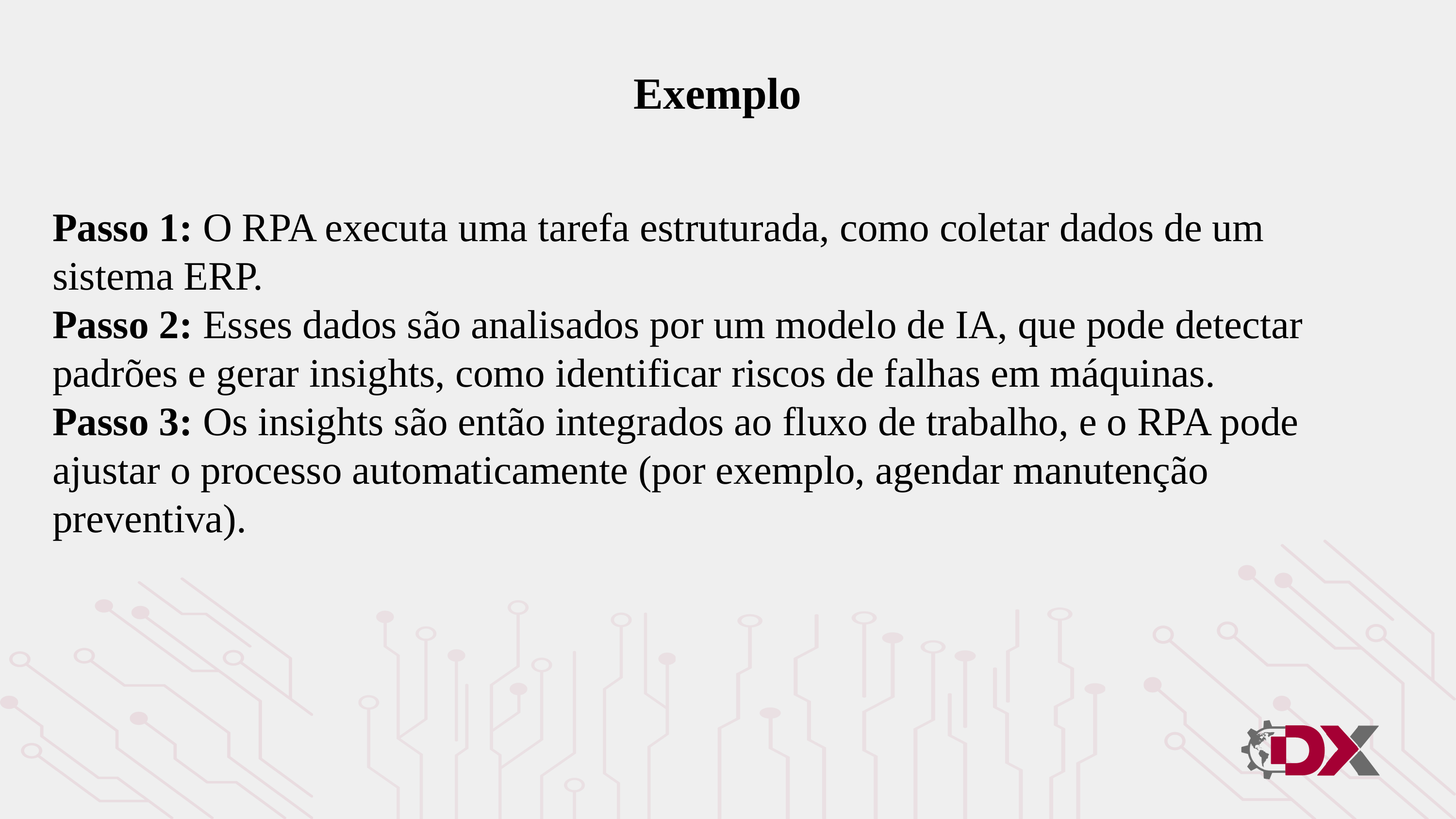

Exemplo
Passo 1: O RPA executa uma tarefa estruturada, como coletar dados de um sistema ERP.
Passo 2: Esses dados são analisados por um modelo de IA, que pode detectar padrões e gerar insights, como identificar riscos de falhas em máquinas.
Passo 3: Os insights são então integrados ao fluxo de trabalho, e o RPA pode ajustar o processo automaticamente (por exemplo, agendar manutenção preventiva).